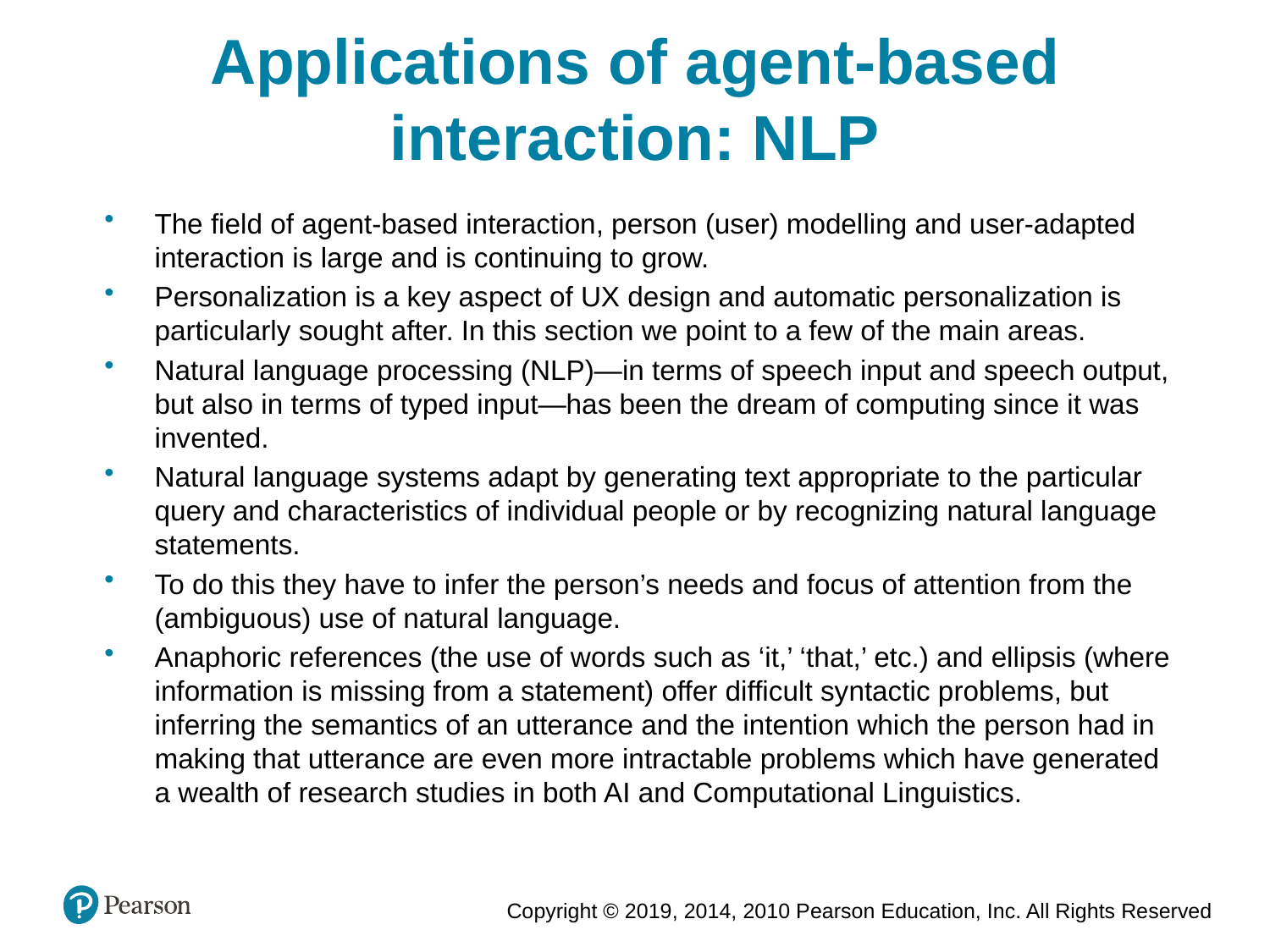

Applications of agent-based interaction: NLP
The field of agent-based interaction, person (user) modelling and user-adapted interaction is large and is continuing to grow.
Personalization is a key aspect of UX design and automatic personalization is particularly sought after. In this section we point to a few of the main areas.
Natural language processing (NLP)—in terms of speech input and speech output, but also in terms of typed input—has been the dream of computing since it was invented.
Natural language systems adapt by generating text appropriate to the particular query and characteristics of individual people or by recognizing natural language statements.
To do this they have to infer the person’s needs and focus of attention from the (ambiguous) use of natural language.
Anaphoric references (the use of words such as ‘it,’ ‘that,’ etc.) and ellipsis (where information is missing from a statement) offer difficult syntactic problems, but inferring the semantics of an utterance and the intention which the person had in making that utterance are even more intractable problems which have generated a wealth of research studies in both AI and Computational Linguistics.